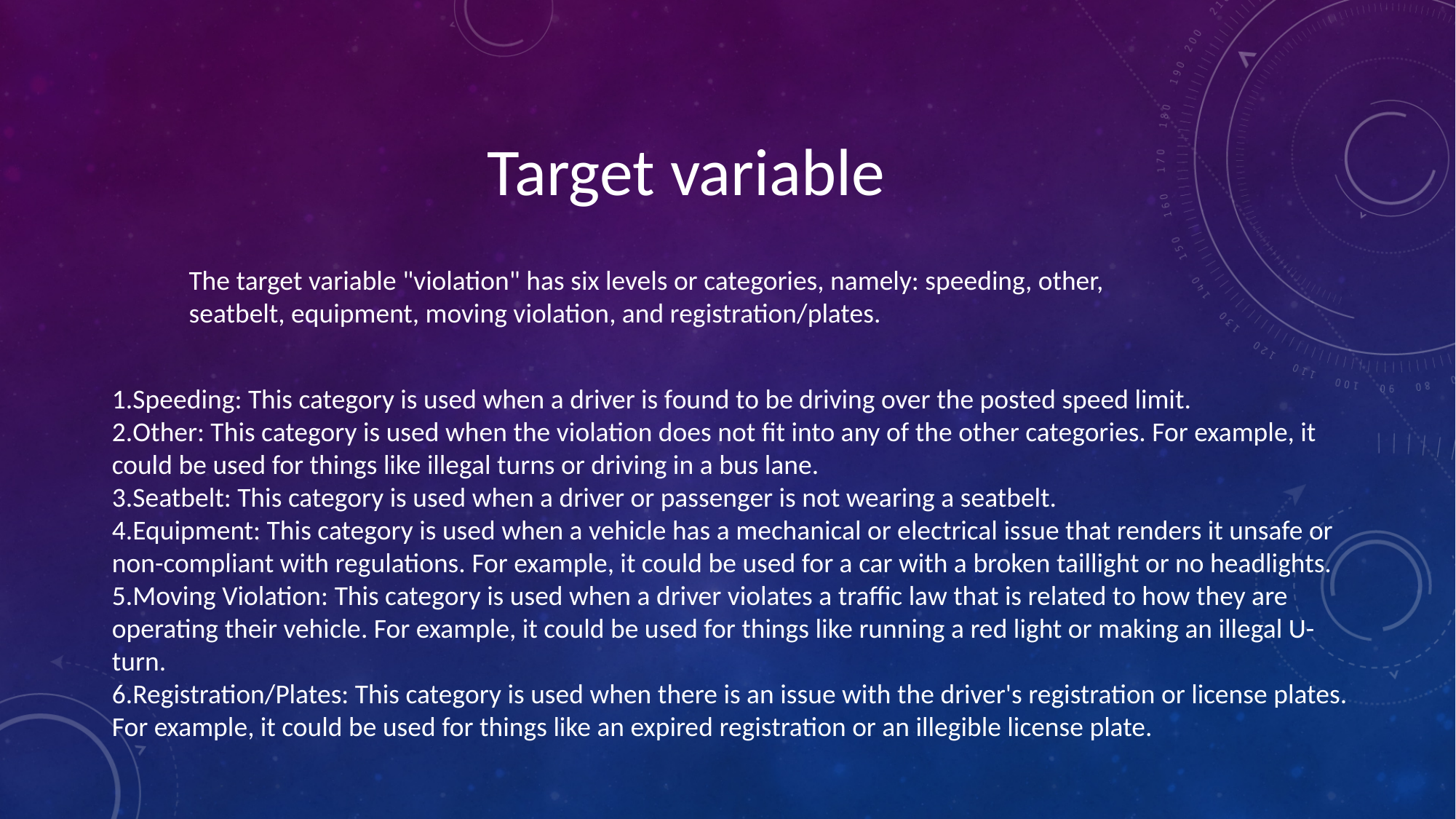

Target variable
The target variable "violation" has six levels or categories, namely: speeding, other, seatbelt, equipment, moving violation, and registration/plates.
Speeding: This category is used when a driver is found to be driving over the posted speed limit.
Other: This category is used when the violation does not fit into any of the other categories. For example, it could be used for things like illegal turns or driving in a bus lane.
Seatbelt: This category is used when a driver or passenger is not wearing a seatbelt.
Equipment: This category is used when a vehicle has a mechanical or electrical issue that renders it unsafe or non-compliant with regulations. For example, it could be used for a car with a broken taillight or no headlights.
Moving Violation: This category is used when a driver violates a traffic law that is related to how they are operating their vehicle. For example, it could be used for things like running a red light or making an illegal U-turn.
Registration/Plates: This category is used when there is an issue with the driver's registration or license plates. For example, it could be used for things like an expired registration or an illegible license plate.